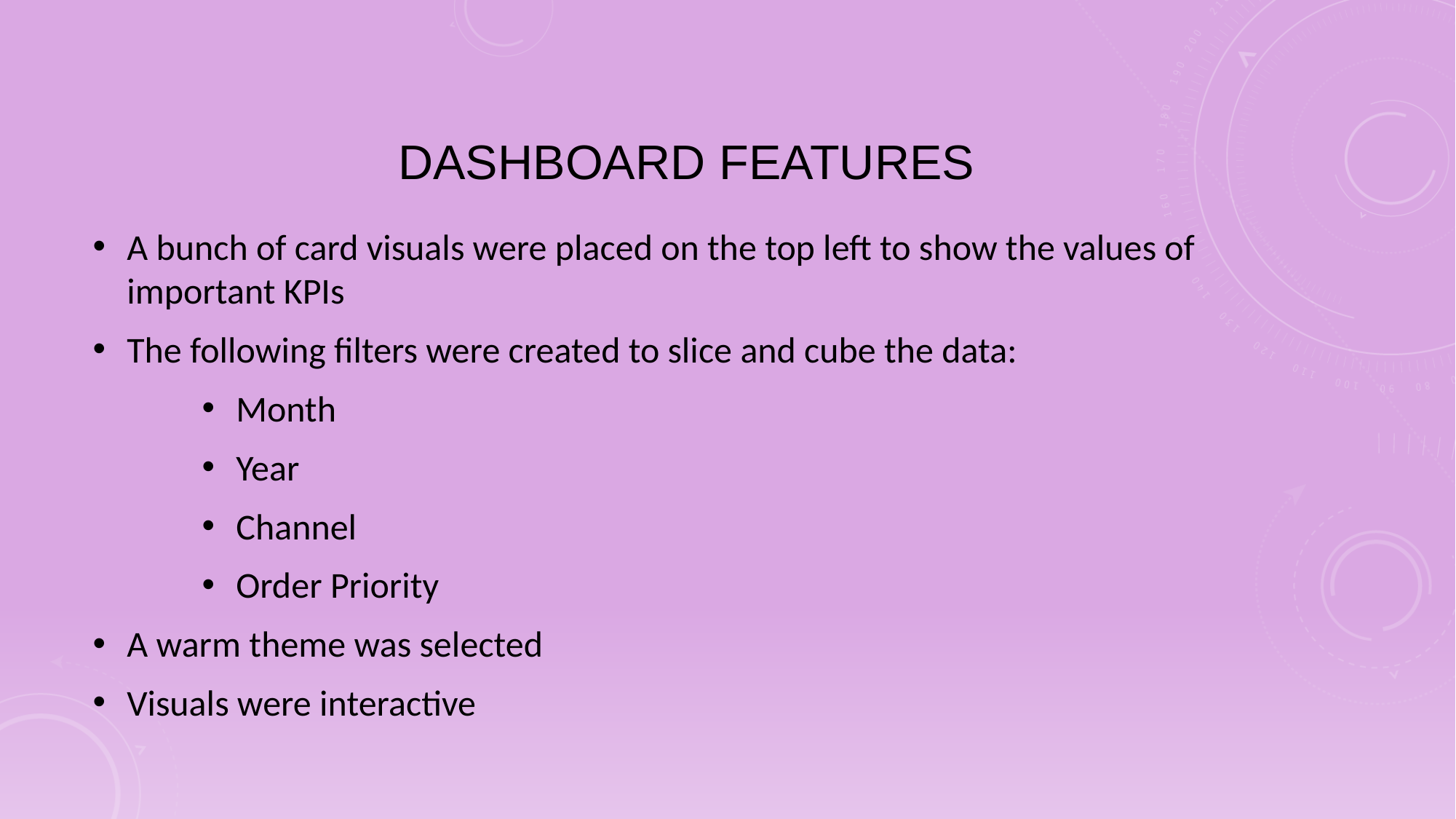

# DASHBOARD FEATURES
A bunch of card visuals were placed on the top left to show the values of important KPIs
The following filters were created to slice and cube the data:
Month
Year
Channel
Order Priority
A warm theme was selected
Visuals were interactive